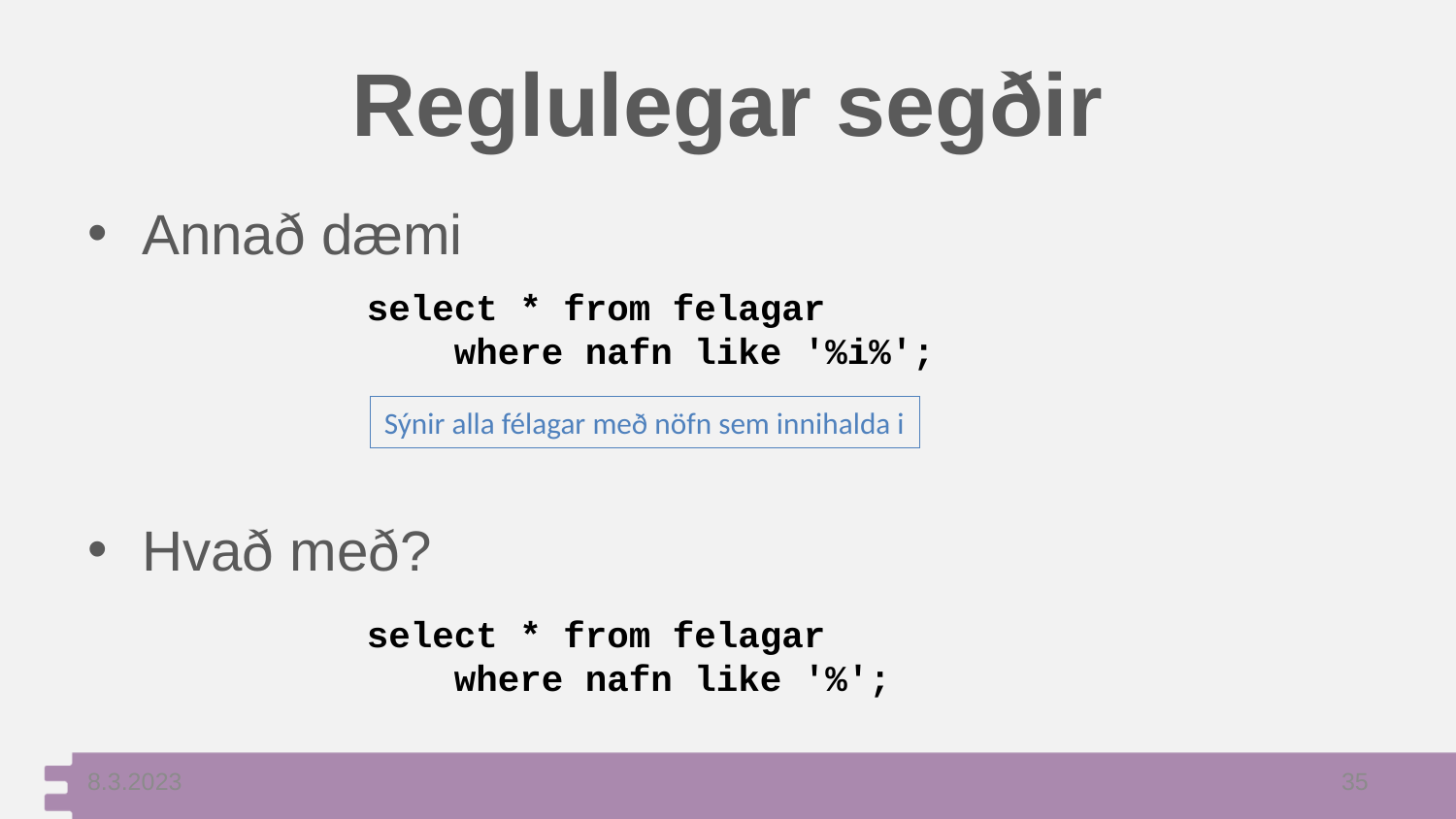

# Reglulegar segðir
Annað dæmi

Hvað með?
select * from felagar
    where nafn like '%i%';
Sýnir alla félagar með nöfn sem innihalda i
select * from felagar
    where nafn like '%';
8.3.2023
35